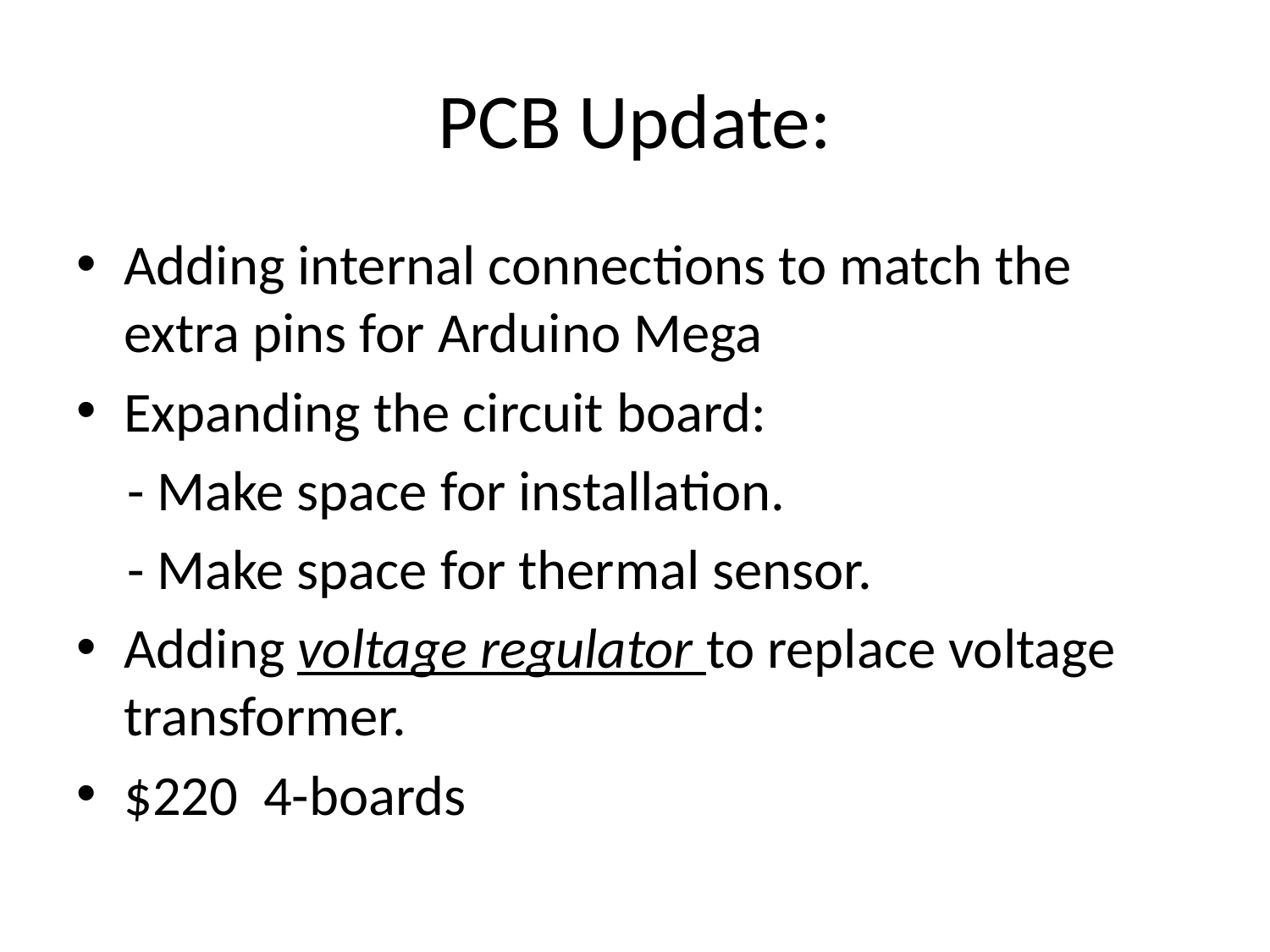

# PCB Update:
Adding internal connections to match the extra pins for Arduino Mega
Expanding the circuit board:
    - Make space for installation.
    - Make space for thermal sensor.
Adding voltage regulator to replace voltage transformer.
$220  4-boards